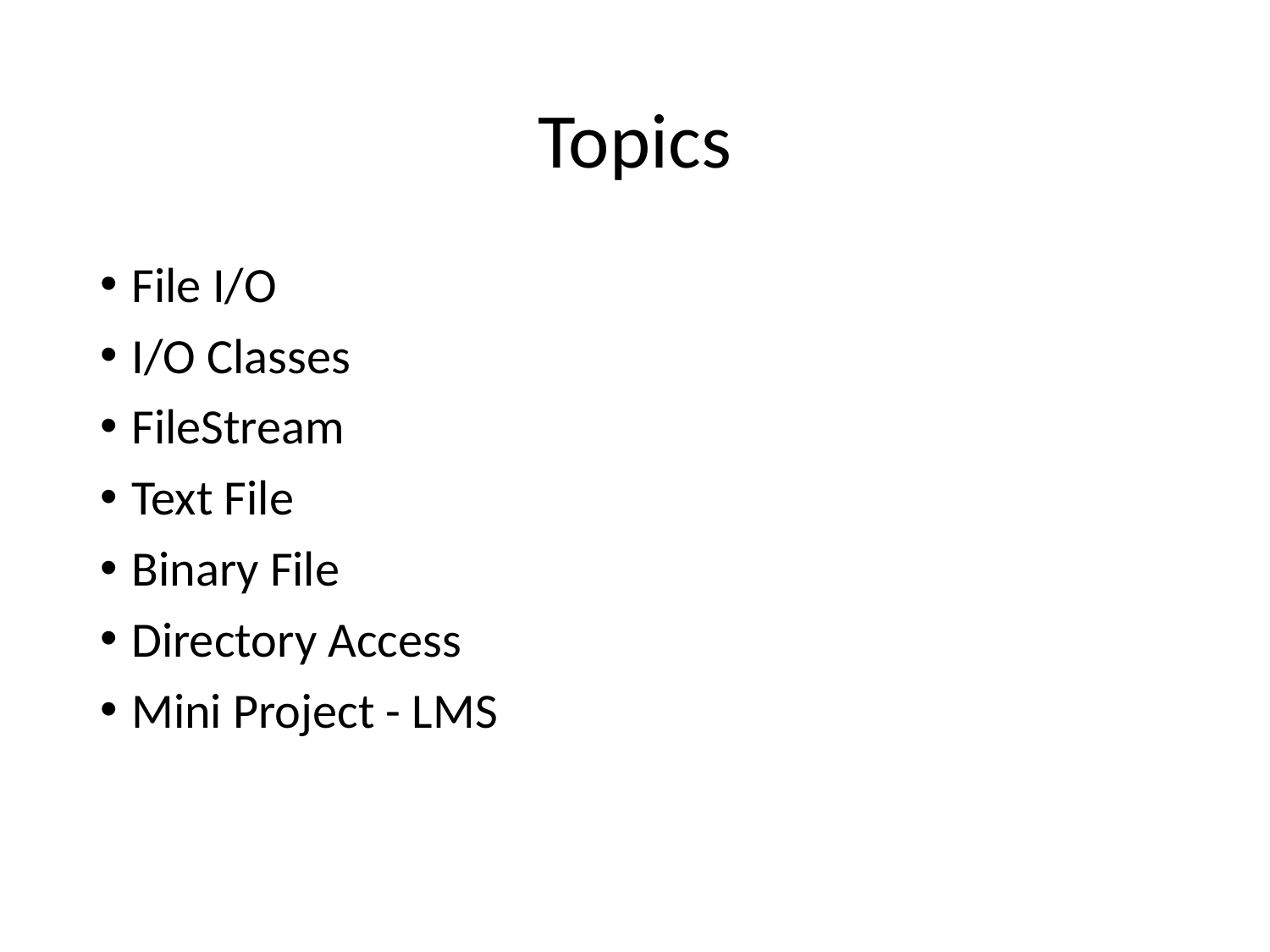

# Topics
File I/O
I/O Classes
FileStream
Text File
Binary File
Directory Access
Mini Project - LMS